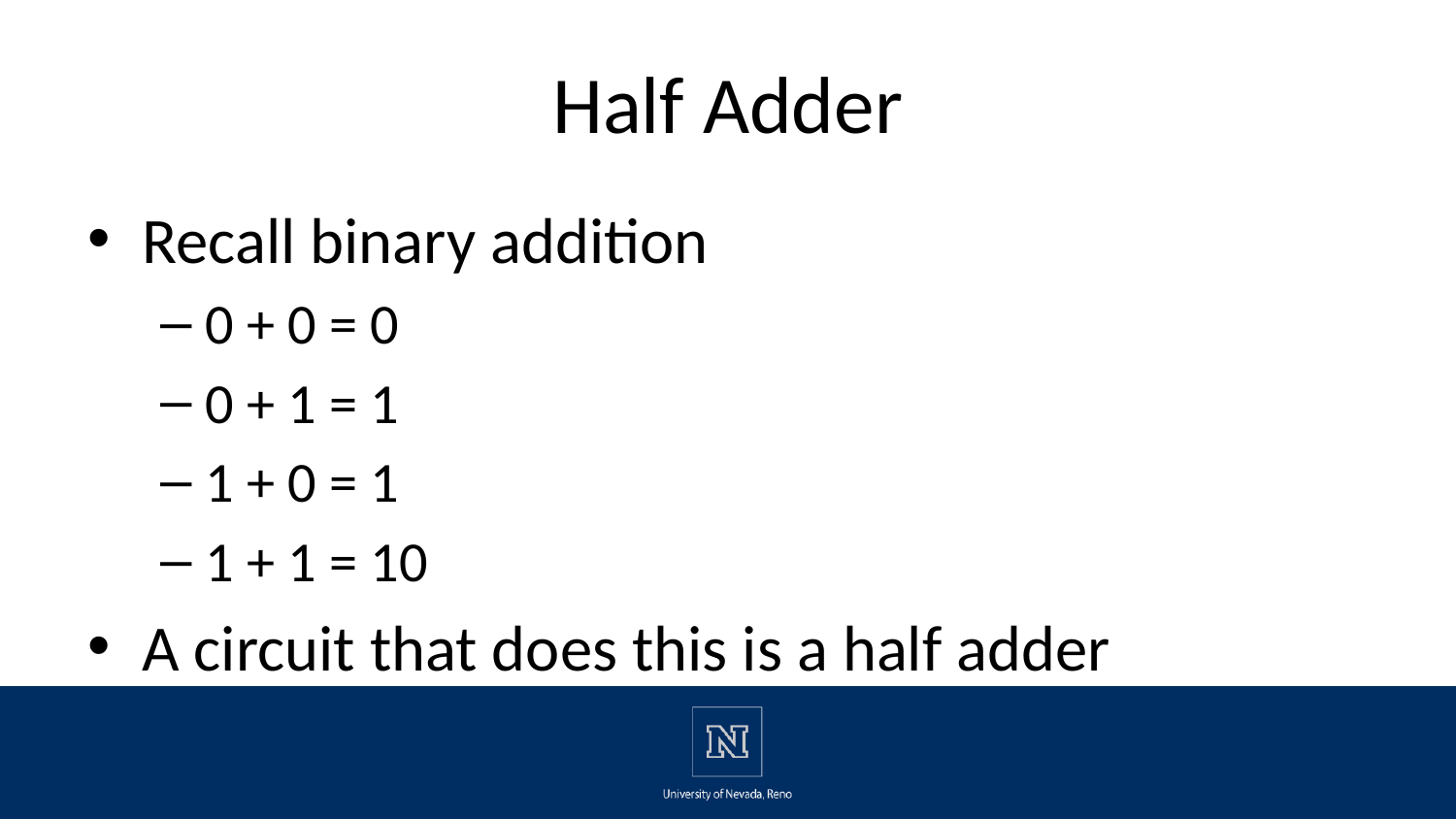

# Half Adder
Recall binary addition
0 + 0 = 0
0 + 1 = 1
1 + 0 = 1
1 + 1 = 10
A circuit that does this is a half adder